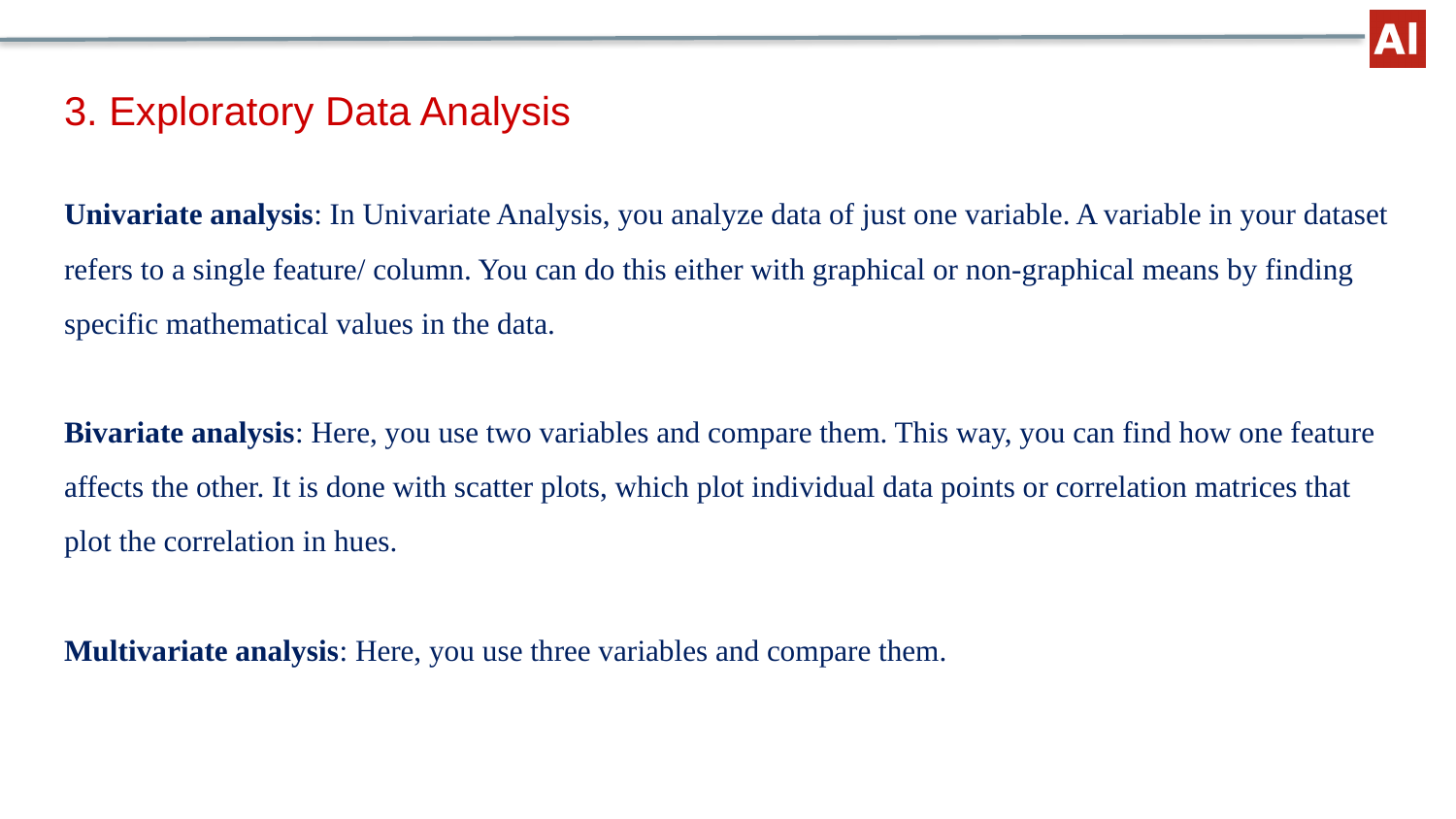

# 3. Exploratory Data Analysis
Univariate analysis: In Univariate Analysis, you analyze data of just one variable. A variable in your dataset refers to a single feature/ column. You can do this either with graphical or non-graphical means by finding specific mathematical values in the data.

Bivariate analysis: Here, you use two variables and compare them. This way, you can find how one feature affects the other. It is done with scatter plots, which plot individual data points or correlation matrices that plot the correlation in hues.

Multivariate analysis: Here, you use three variables and compare them.